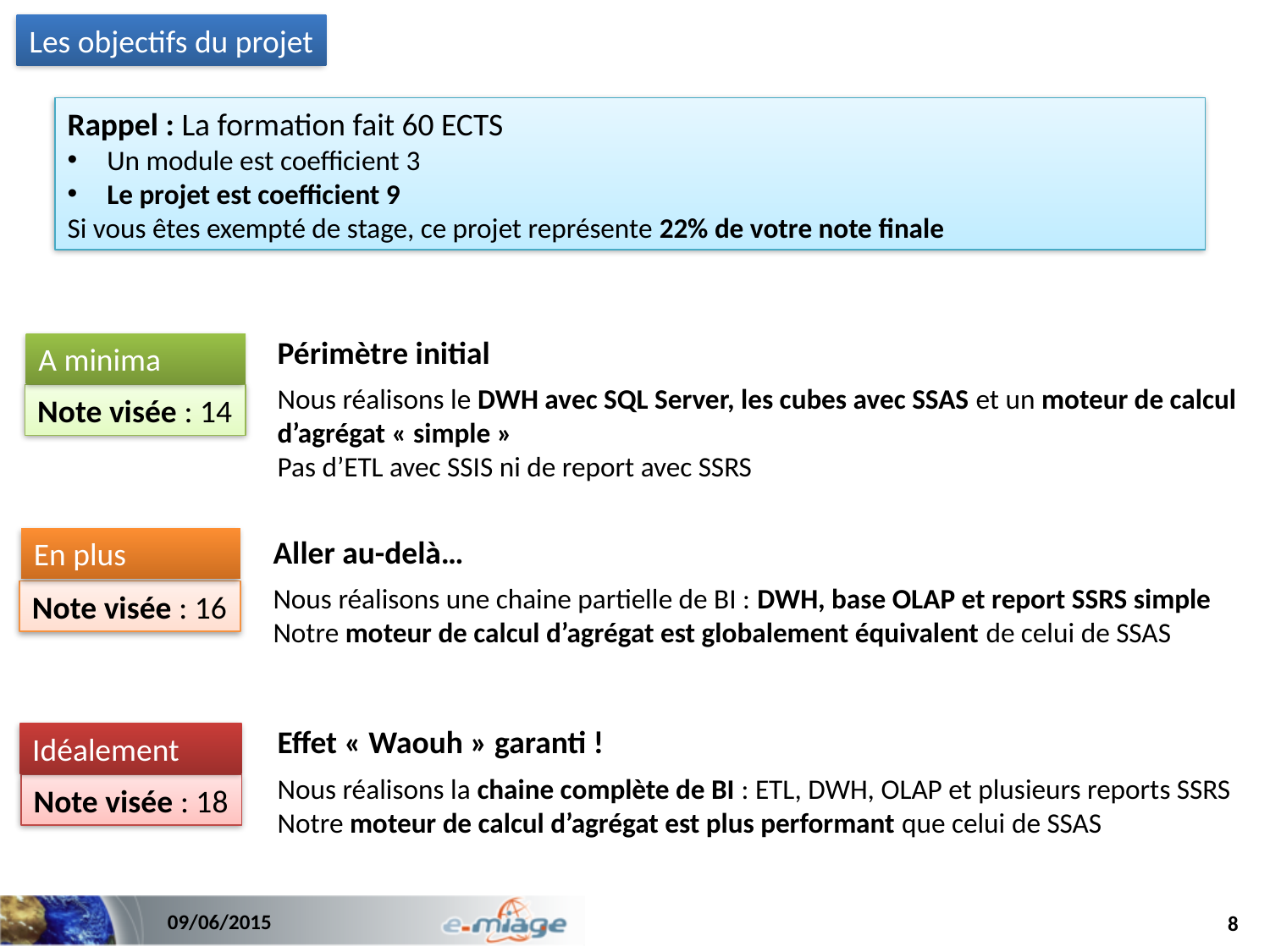

Les objectifs du projet
Rappel : La formation fait 60 ECTS
Un module est coefficient 3
Le projet est coefficient 9
Si vous êtes exempté de stage, ce projet représente 22% de votre note finale
Périmètre initial
Nous réalisons le DWH avec SQL Server, les cubes avec SSAS et un moteur de calcul d’agrégat « simple »
Pas d’ETL avec SSIS ni de report avec SSRS
A minima
Note visée : 14
Aller au-delà…
Nous réalisons une chaine partielle de BI : DWH, base OLAP et report SSRS simple
Notre moteur de calcul d’agrégat est globalement équivalent de celui de SSAS
En plus
Note visée : 16
Effet « Waouh » garanti !
Nous réalisons la chaine complète de BI : ETL, DWH, OLAP et plusieurs reports SSRS
Notre moteur de calcul d’agrégat est plus performant que celui de SSAS
Idéalement
Note visée : 18